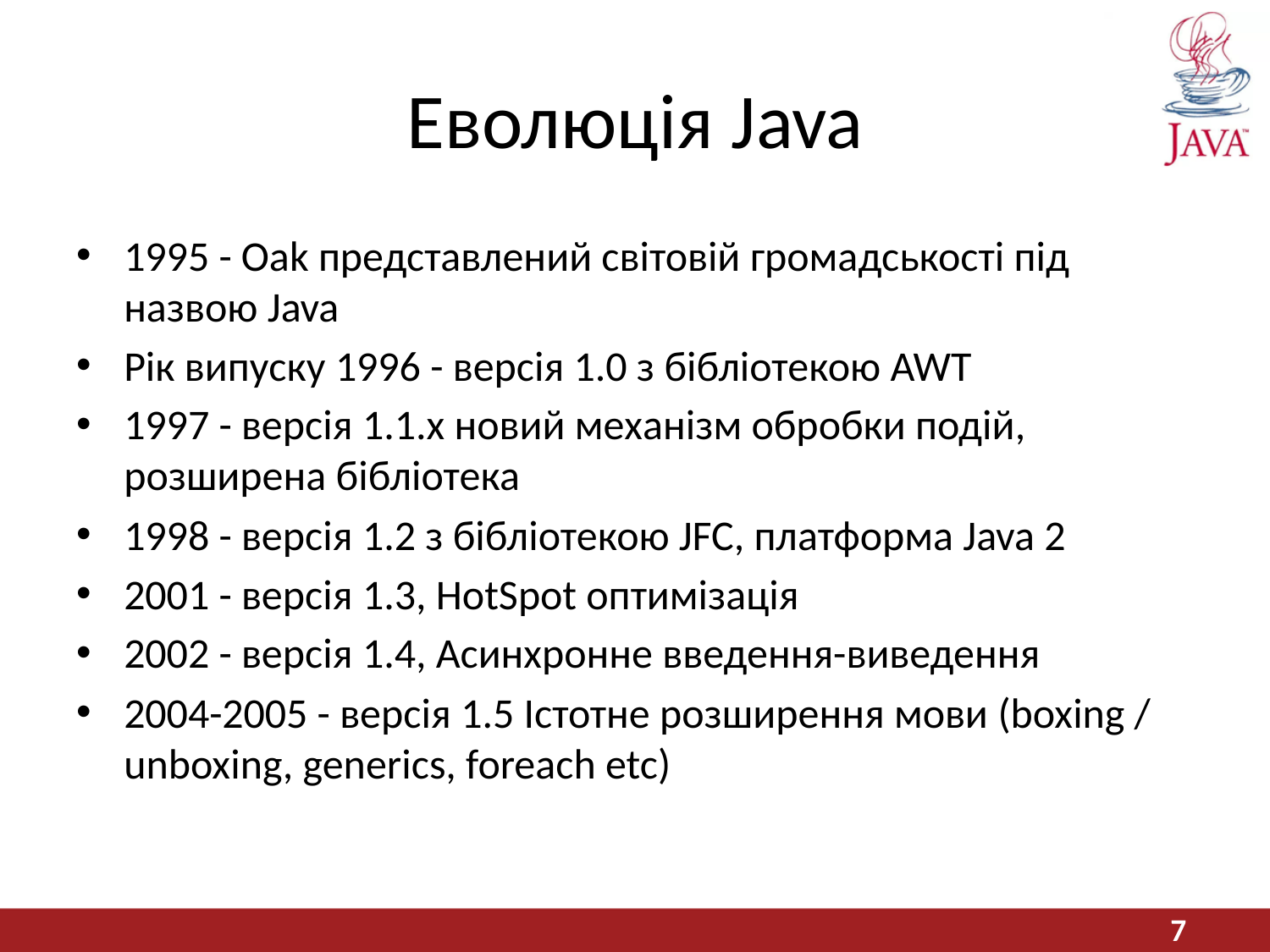

# Еволюція Java
1995 - Oak представлений світовій громадськості під назвою Java
Рік випуску 1996 - версія 1.0 з бібліотекою AWT
1997 - версія 1.1.x новий механізм обробки подій, розширена бібліотека
1998 - версія 1.2 з бібліотекою JFC, платформа Java 2
2001 - версія 1.3, HotSpot оптимізація
2002 - версія 1.4, Асинхронне введення-виведення
2004-2005 - версія 1.5 Істотне розширення мови (boxing / unboxing, generics, foreach etc)